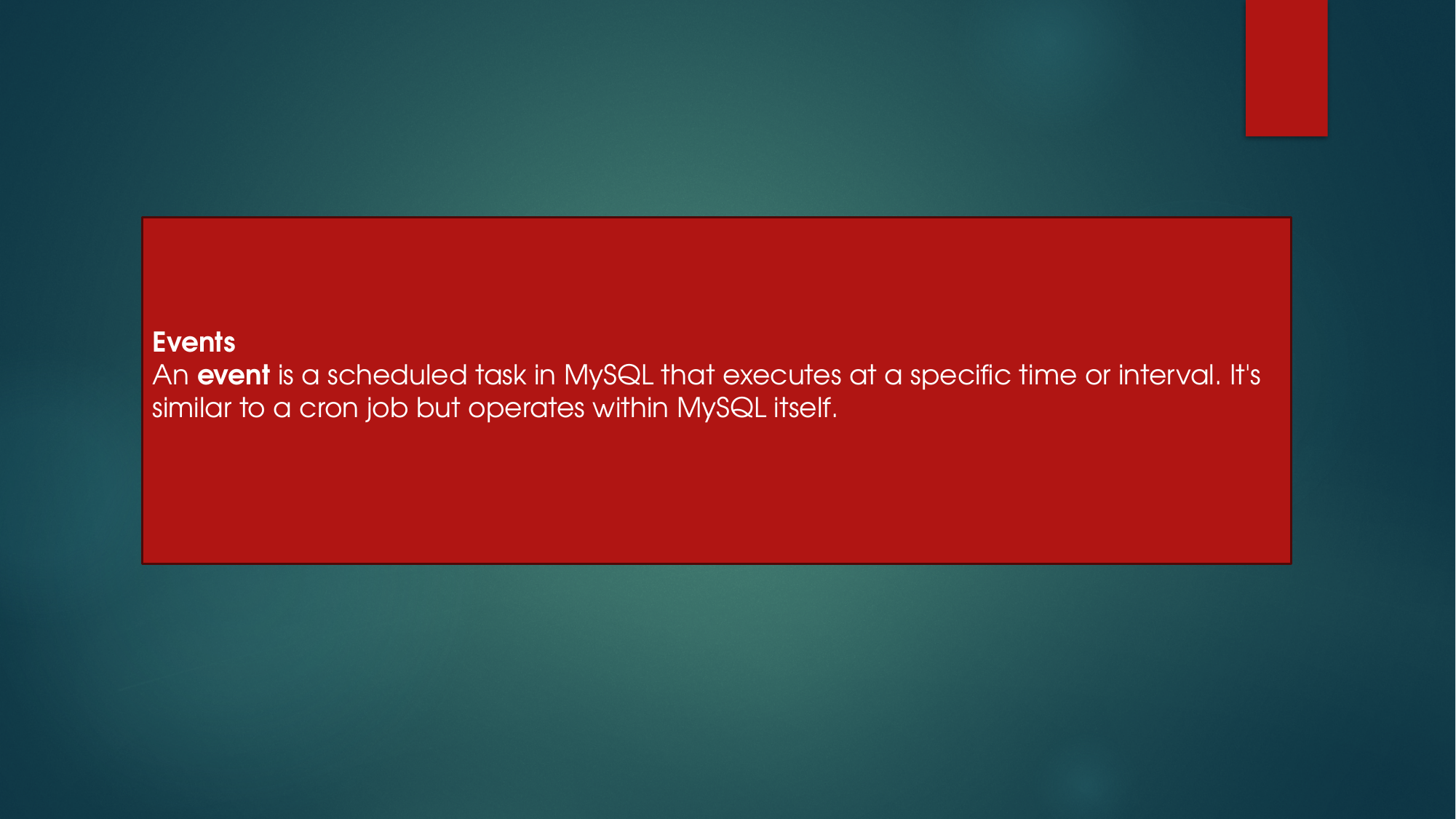

Events
An event is a scheduled task in MySQL that executes at a specific time or interval. It's similar to a cron job but operates within MySQL itself.